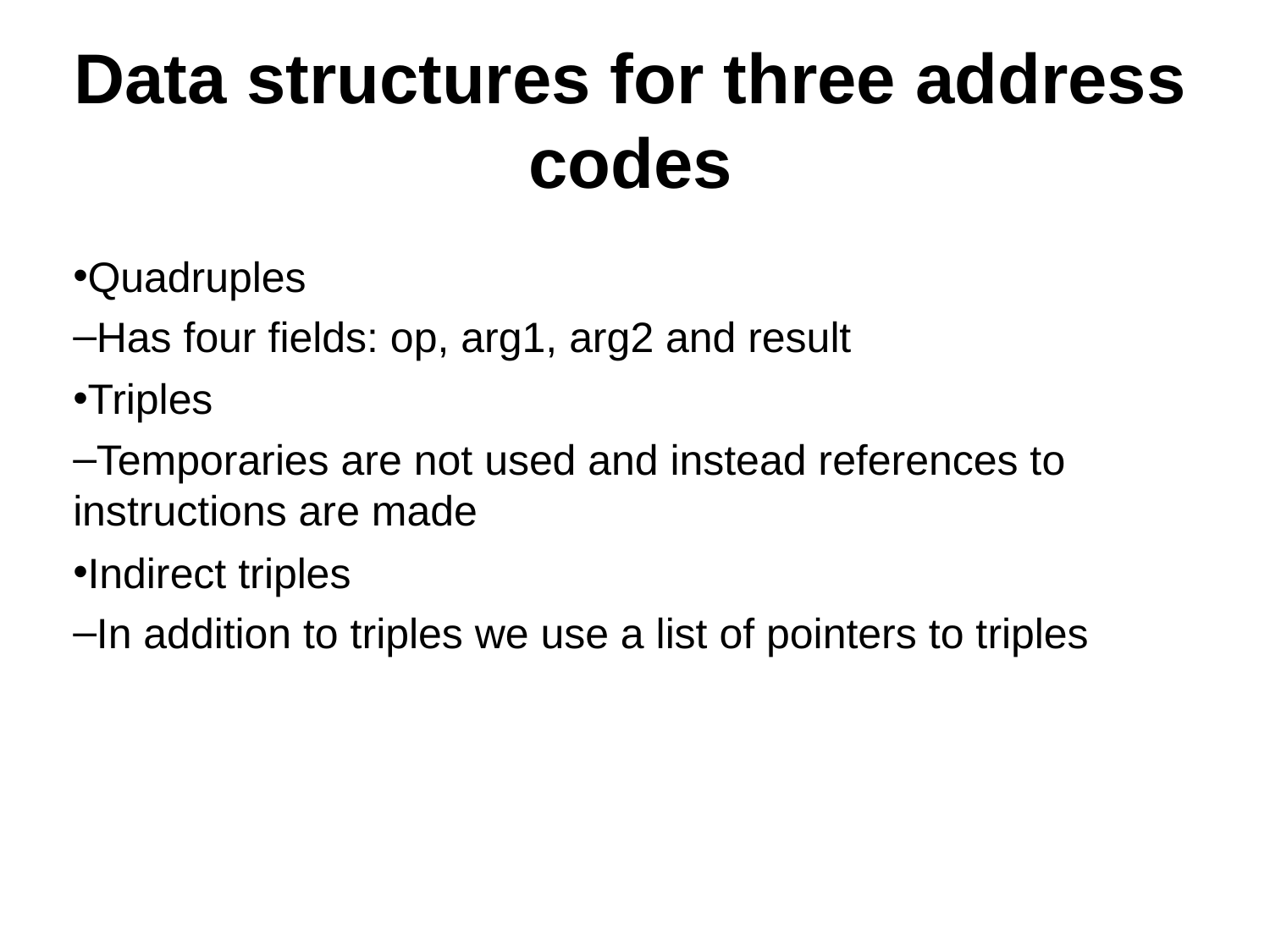

Data structures for three address codes
Quadruples
Has four fields: op, arg1, arg2 and result
Triples
Temporaries are not used and instead references to instructions are made
Indirect triples
In addition to triples we use a list of pointers to triples